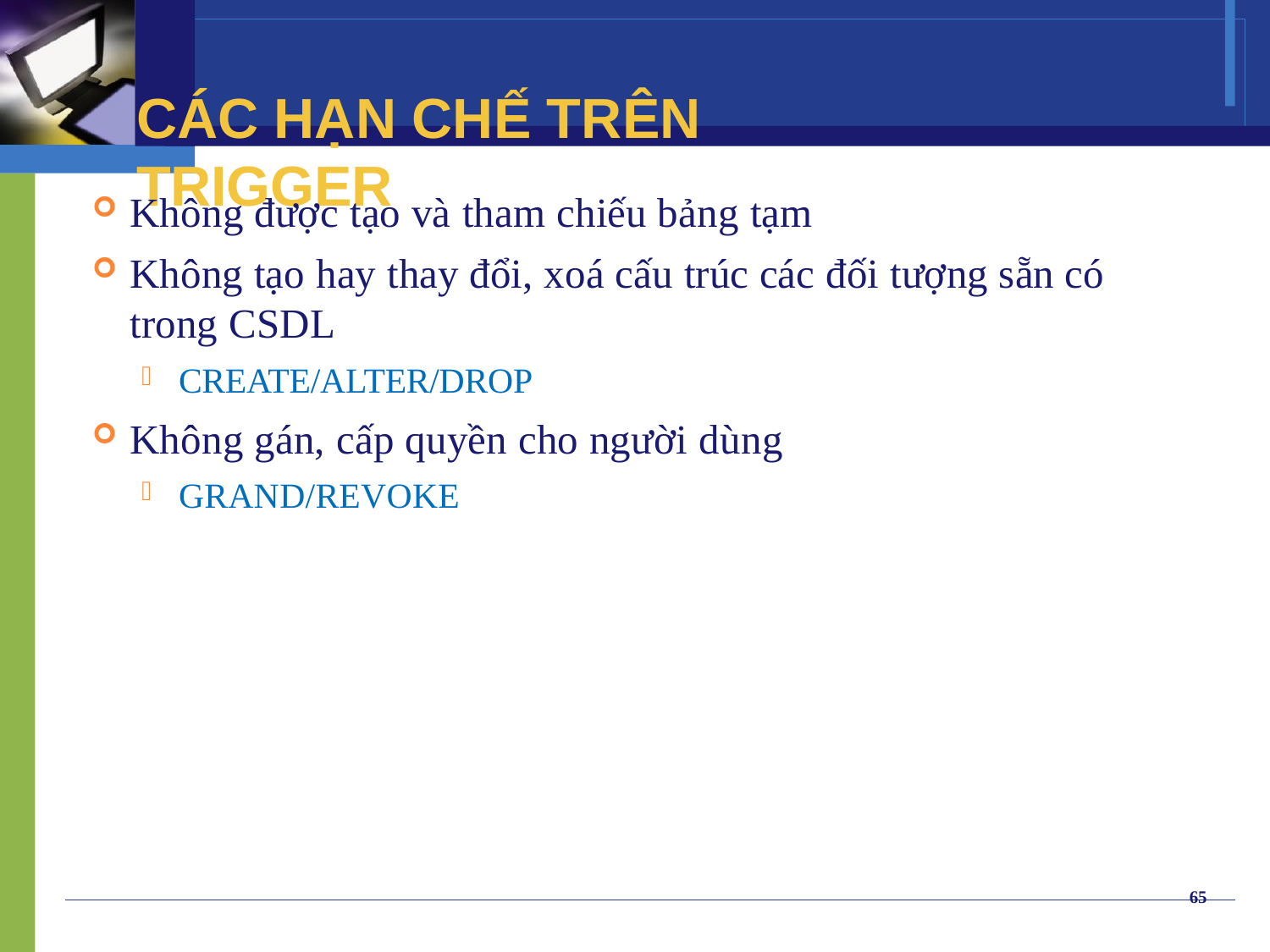

# CÁC HẠN CHẾ TRÊN TRIGGER
Không được tạo và tham chiếu bảng tạm
Không tạo hay thay đổi, xoá cấu trúc các đối tượng sẵn có  trong CSDL
CREATE/ALTER/DROP
Không gán, cấp quyền cho người dùng
GRAND/REVOKE
65